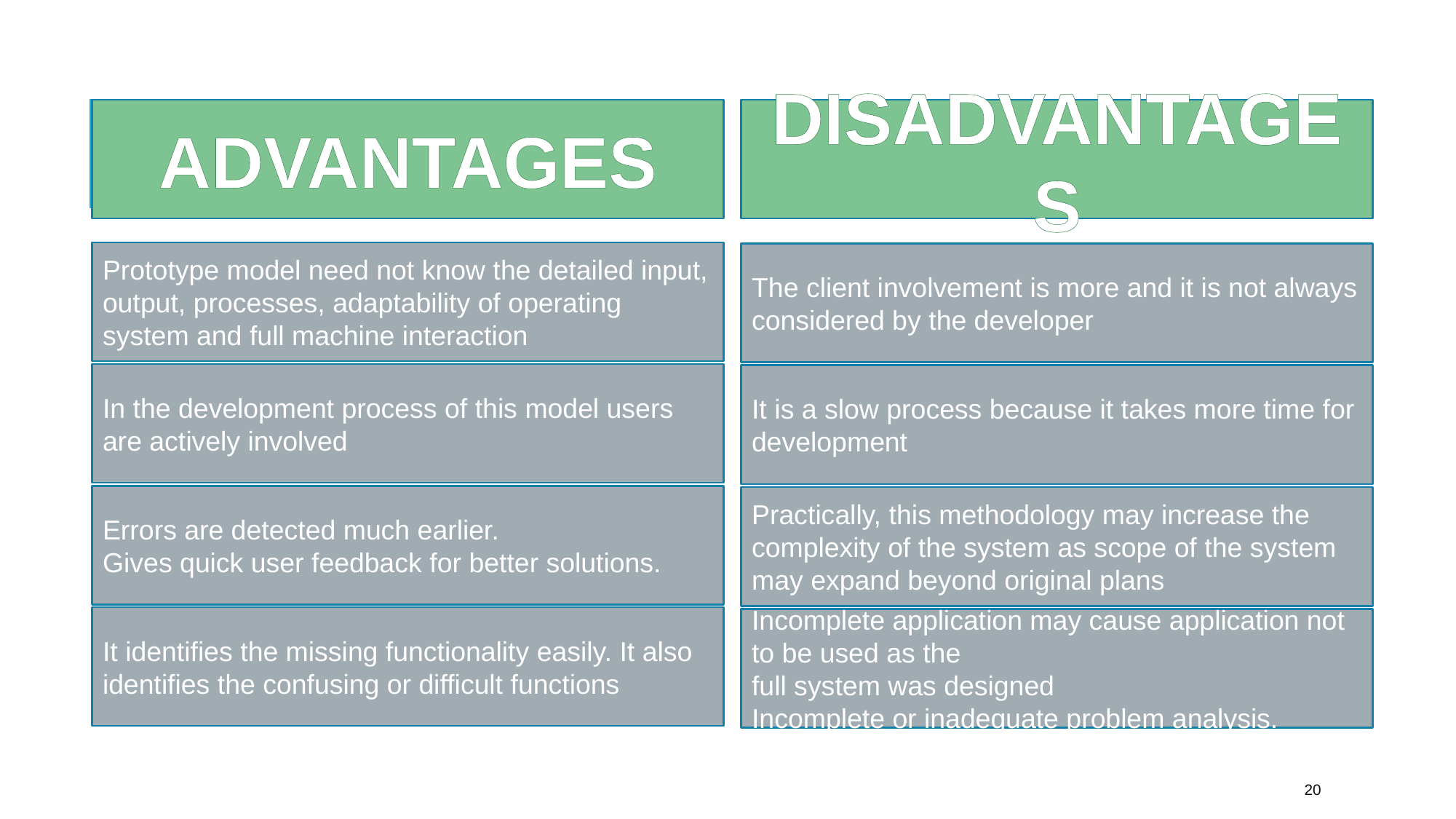

ADVANTAGES
DISADVANTAGES
Prototype model need not know the detailed input, output, processes, adaptability of operating system and full machine interaction
The client involvement is more and it is not always considered by the developer
In the development process of this model users are actively involved
It is a slow process because it takes more time for development
Errors are detected much earlier.
Gives quick user feedback for better solutions.
Practically, this methodology may increase the complexity of the system as scope of the system may expand beyond original plans
It identifies the missing functionality easily. It also identifies the confusing or difficult functions
Incomplete application may cause application not to be used as the
full system was designed
Incomplete or inadequate problem analysis.
20